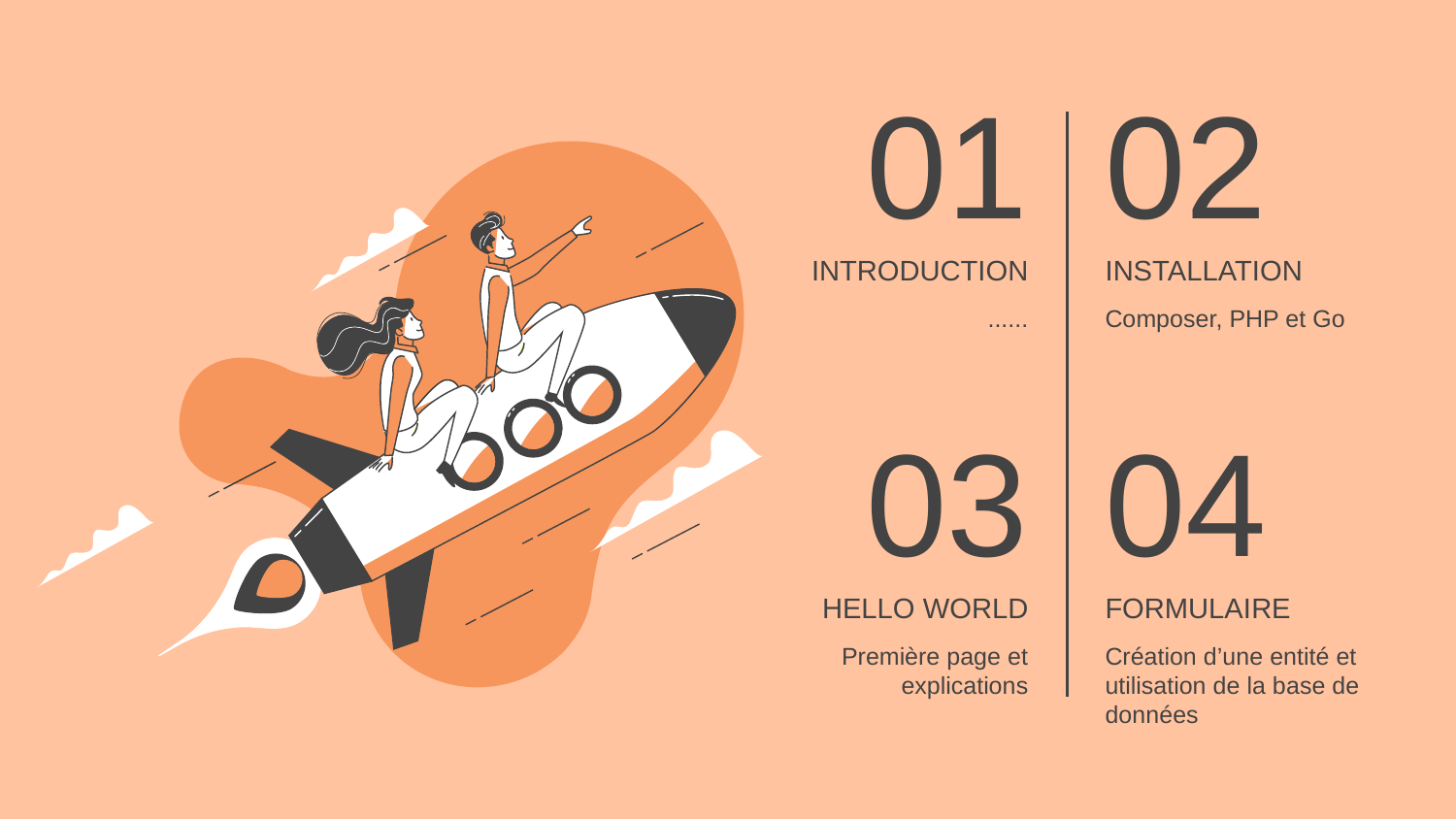

01
02
INSTALLATION
# INTRODUCTION
......
Composer, PHP et Go

03
04
HELLO WORLD
FORMULAIRE
Première page et explications
Création d’une entité et utilisation de la base de données